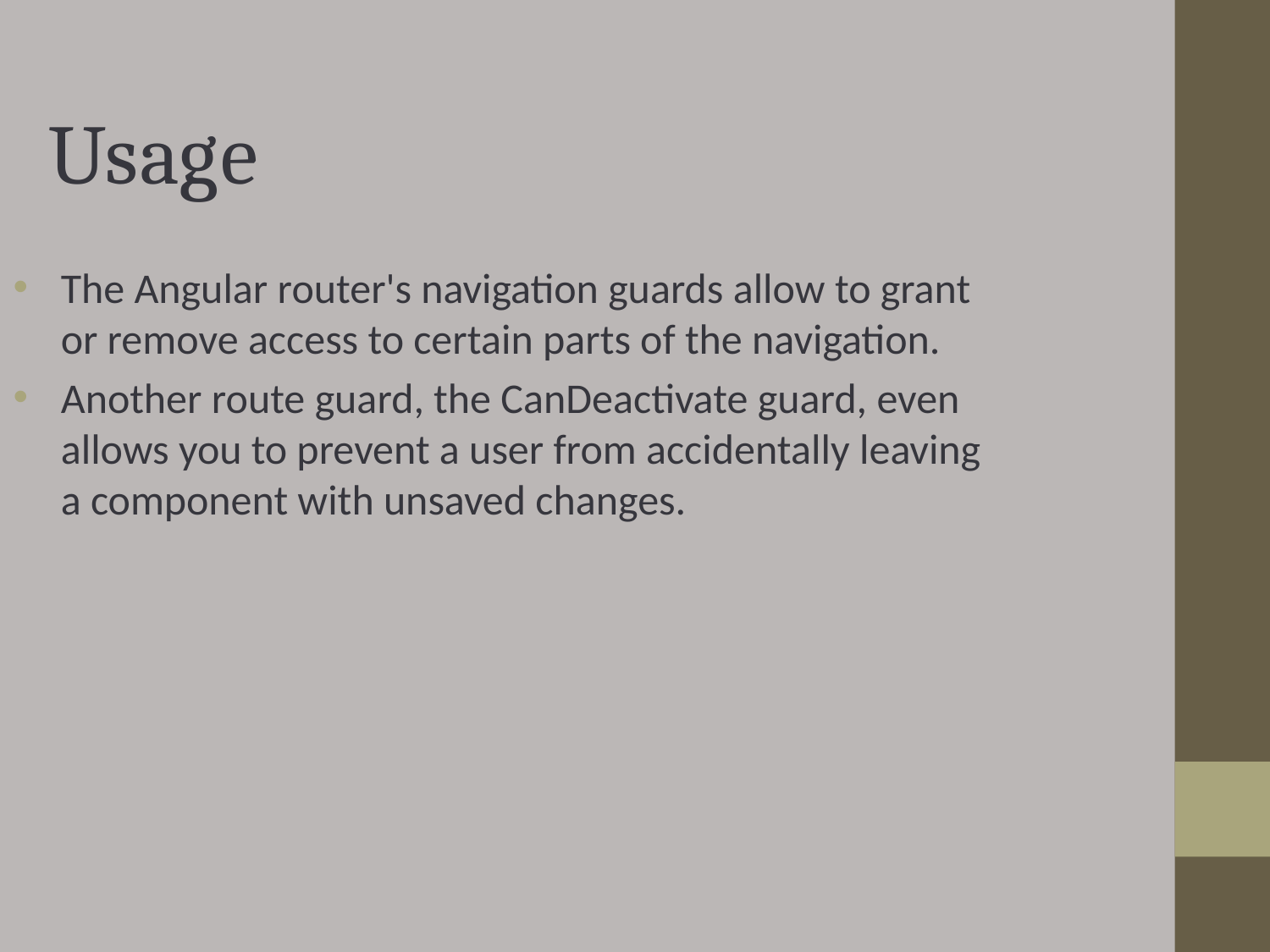

# Usage
The Angular router's navigation guards allow to grant or remove access to certain parts of the navigation.
Another route guard, the CanDeactivate guard, even allows you to prevent a user from accidentally leaving a component with unsaved changes.